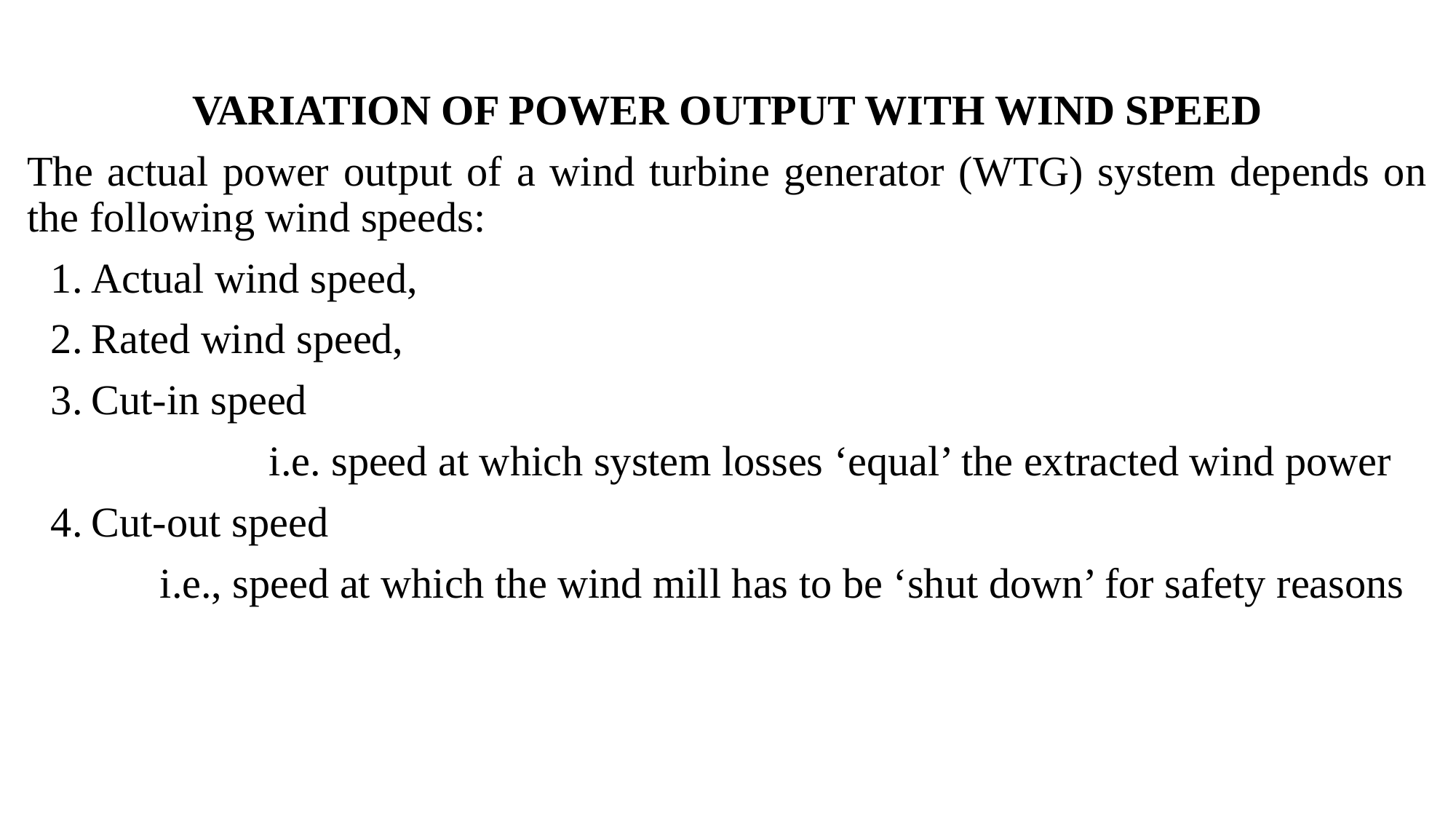

VARIATION OF POWER OUTPUT WITH WIND SPEED
The actual power output of a wind turbine generator (WTG) system depends on the following wind speeds:
Actual wind speed,
Rated wind speed,
Cut-in speed
		i.e. speed at which system losses ‘equal’ the extracted wind power
Cut-out speed
	i.e., speed at which the wind mill has to be ‘shut down’ for safety reasons